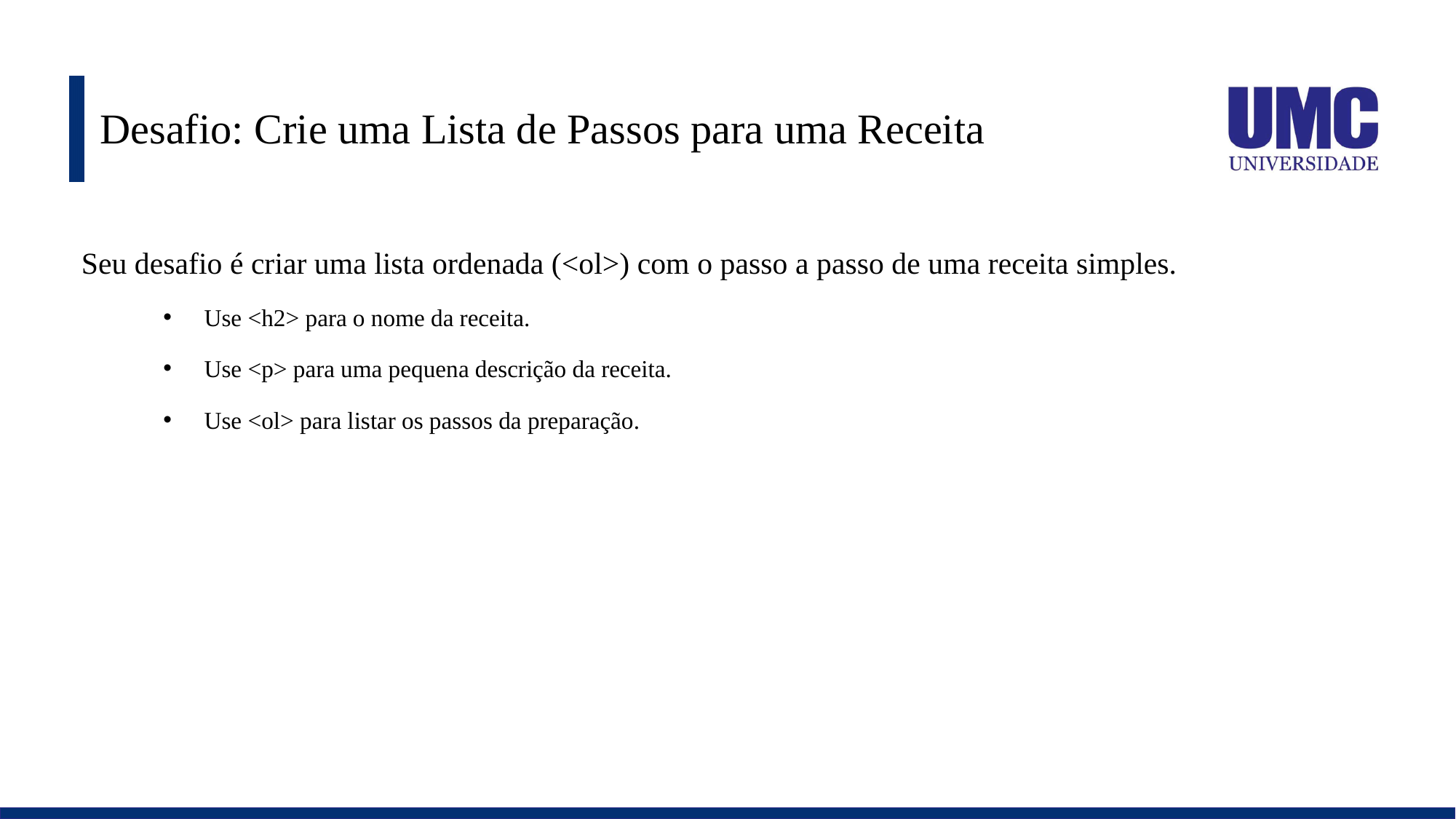

# Desafio: Crie uma Lista de Passos para uma Receita
Seu desafio é criar uma lista ordenada (<ol>) com o passo a passo de uma receita simples.
Use <h2> para o nome da receita.
Use <p> para uma pequena descrição da receita.
Use <ol> para listar os passos da preparação.